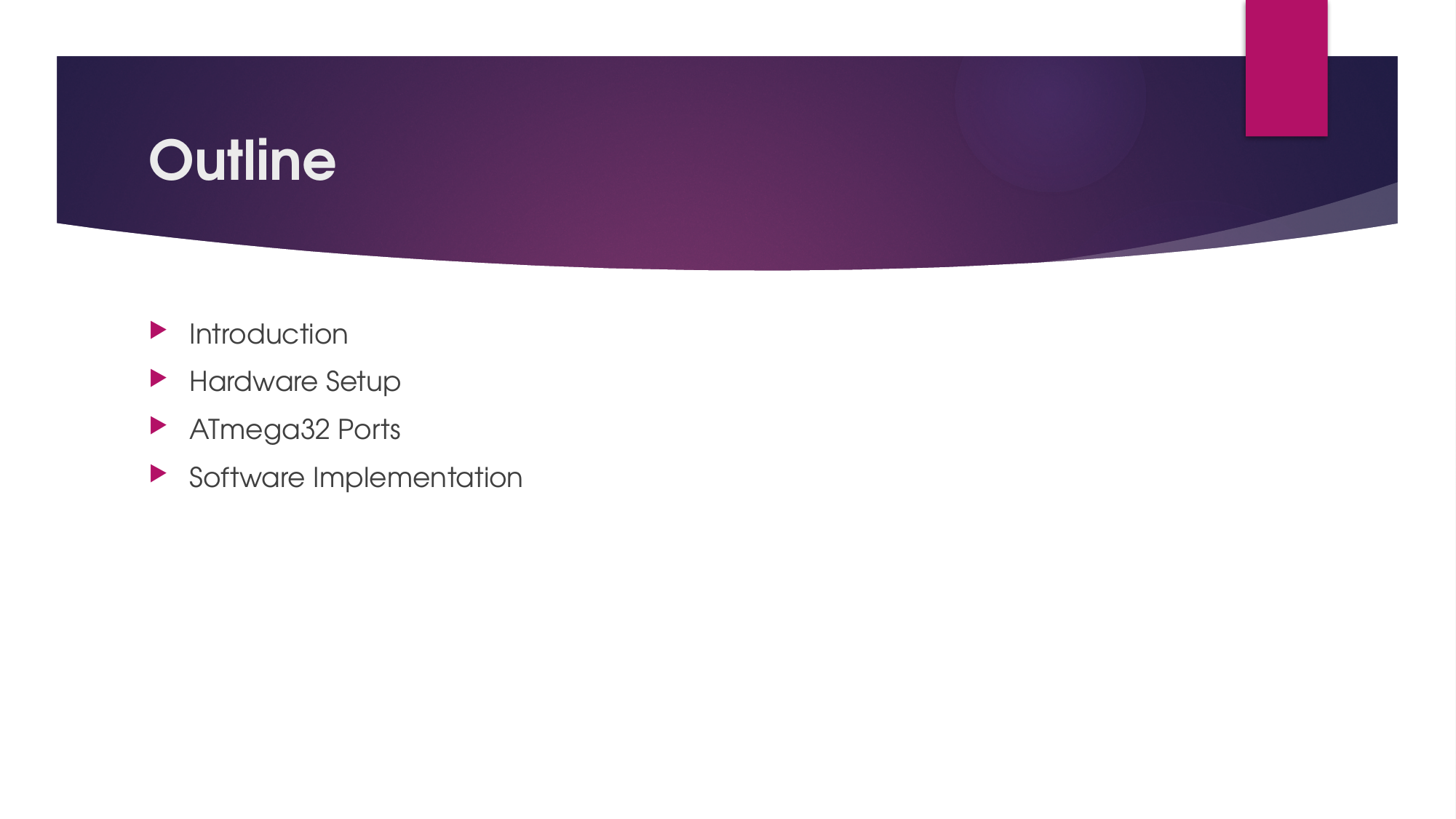

# Outline
Introduction
Hardware Setup
ATmega32 Ports
Software Implementation